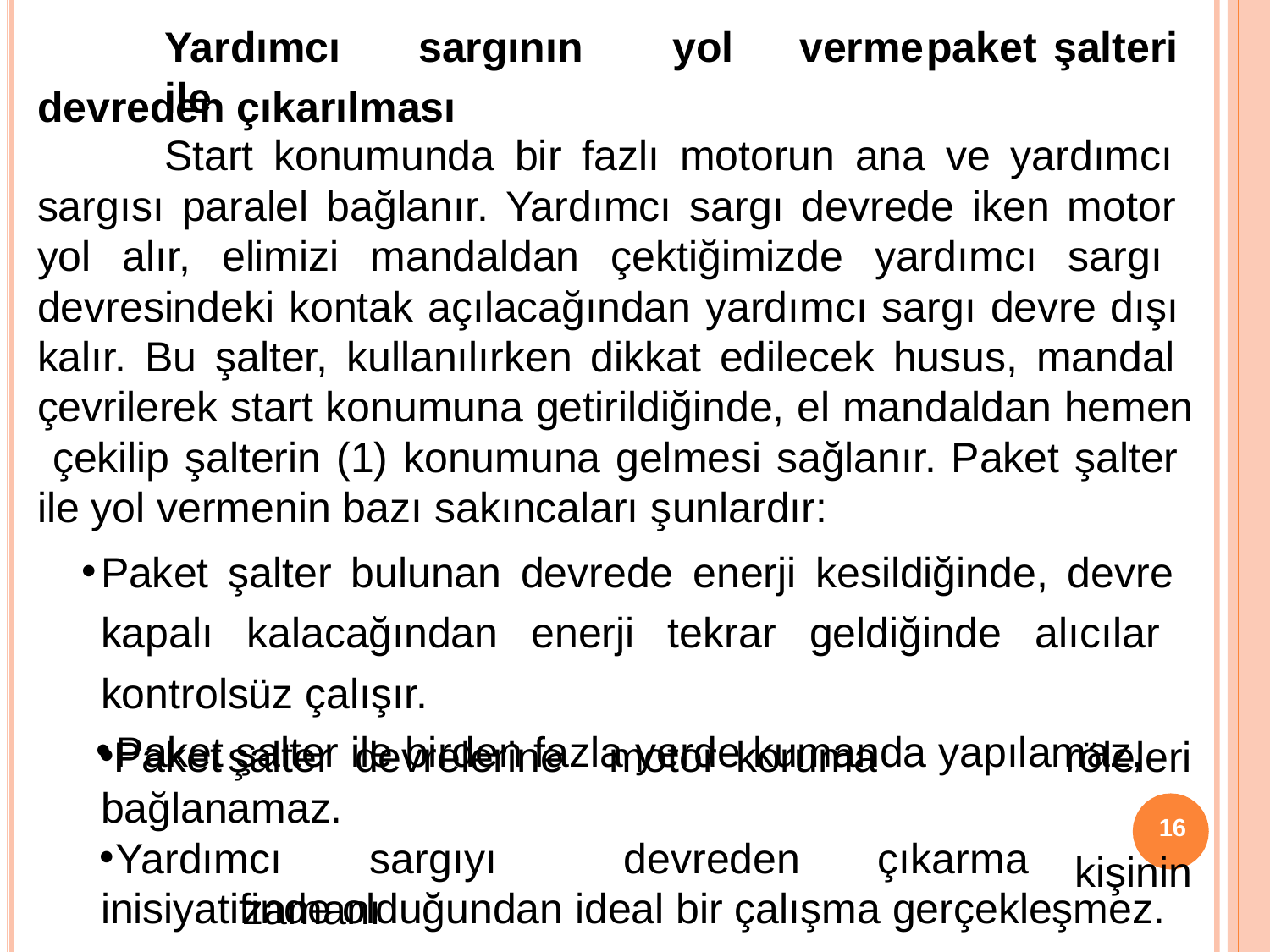

# Yardımcı	sargının	yol	verme	paket	şalteri	ile
devreden çıkarılması
Start konumunda bir fazlı motorun ana ve yardımcı  sargısı paralel bağlanır. Yardımcı sargı devrede iken motor  yol alır, elimizi mandaldan çektiğimizde yardımcı sargı  devresindeki kontak açılacağından yardımcı sargı devre dışı  kalır. Bu şalter, kullanılırken dikkat edilecek husus, mandal  çevrilerek start konumuna getirildiğinde, el mandaldan hemen  çekilip şalterin (1) konumuna gelmesi sağlanır. Paket şalter  ile yol vermenin bazı sakıncaları şunlardır:
Paket şalter bulunan devrede enerji kesildiğinde, devre  kapalı kalacağından enerji tekrar geldiğinde alıcılar  kontrolsüz çalışır.
Paket şalter ile birden fazla yerde kumanda yapılamaz,
Paket	şalter	devrelerine	motor	koruma  bağlanamaz.
röleleri
16
kişinin
Yardımcı	sargıyı	devreden	çıkarma	zamanı
inisiyatifinde olduğundan ideal bir çalışma gerçekleşmez.